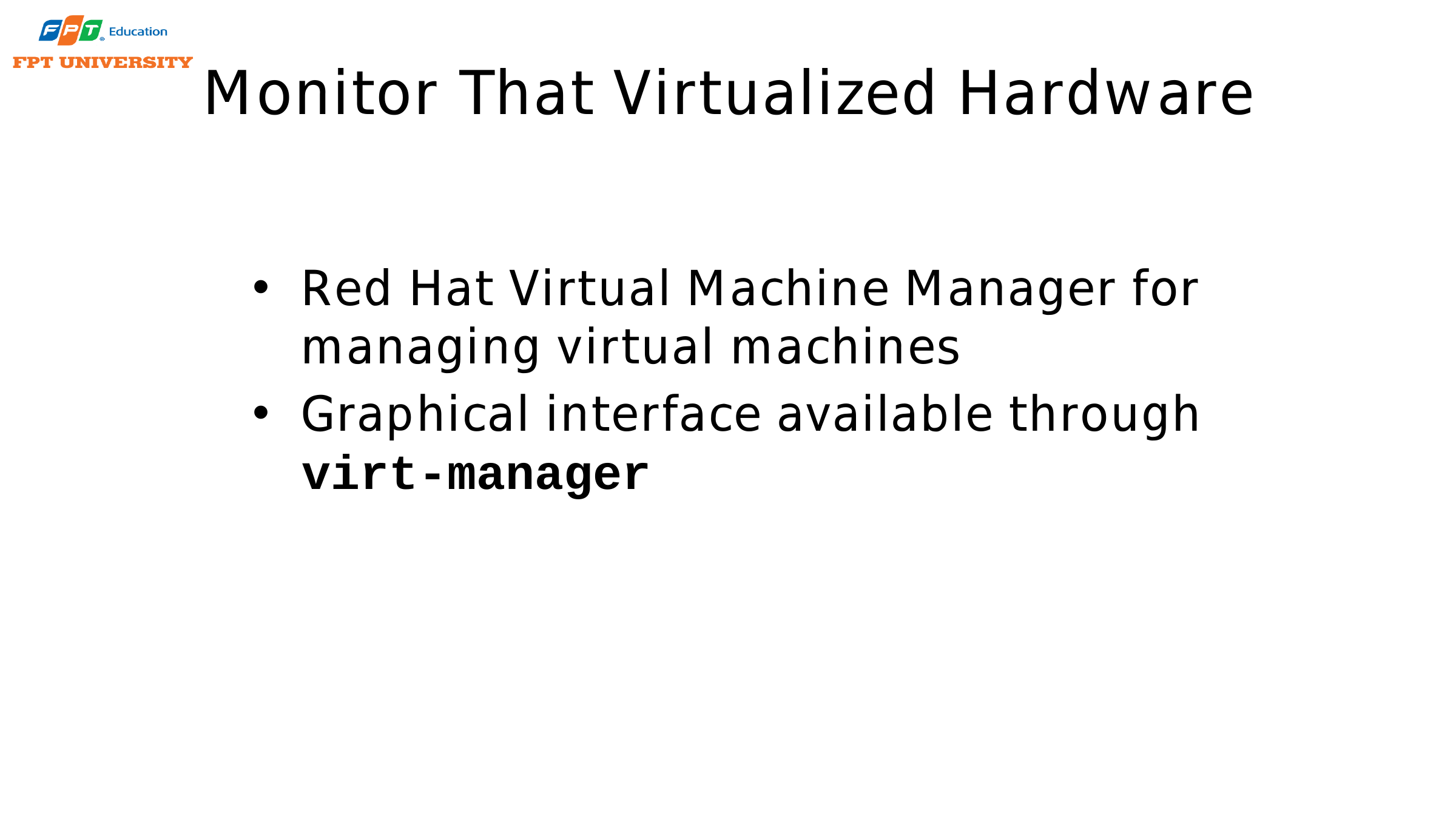

# Monitor That Virtualized Hardware
Red Hat Virtual Machine Manager for managing virtual machines
Graphical interface available through virt-manager